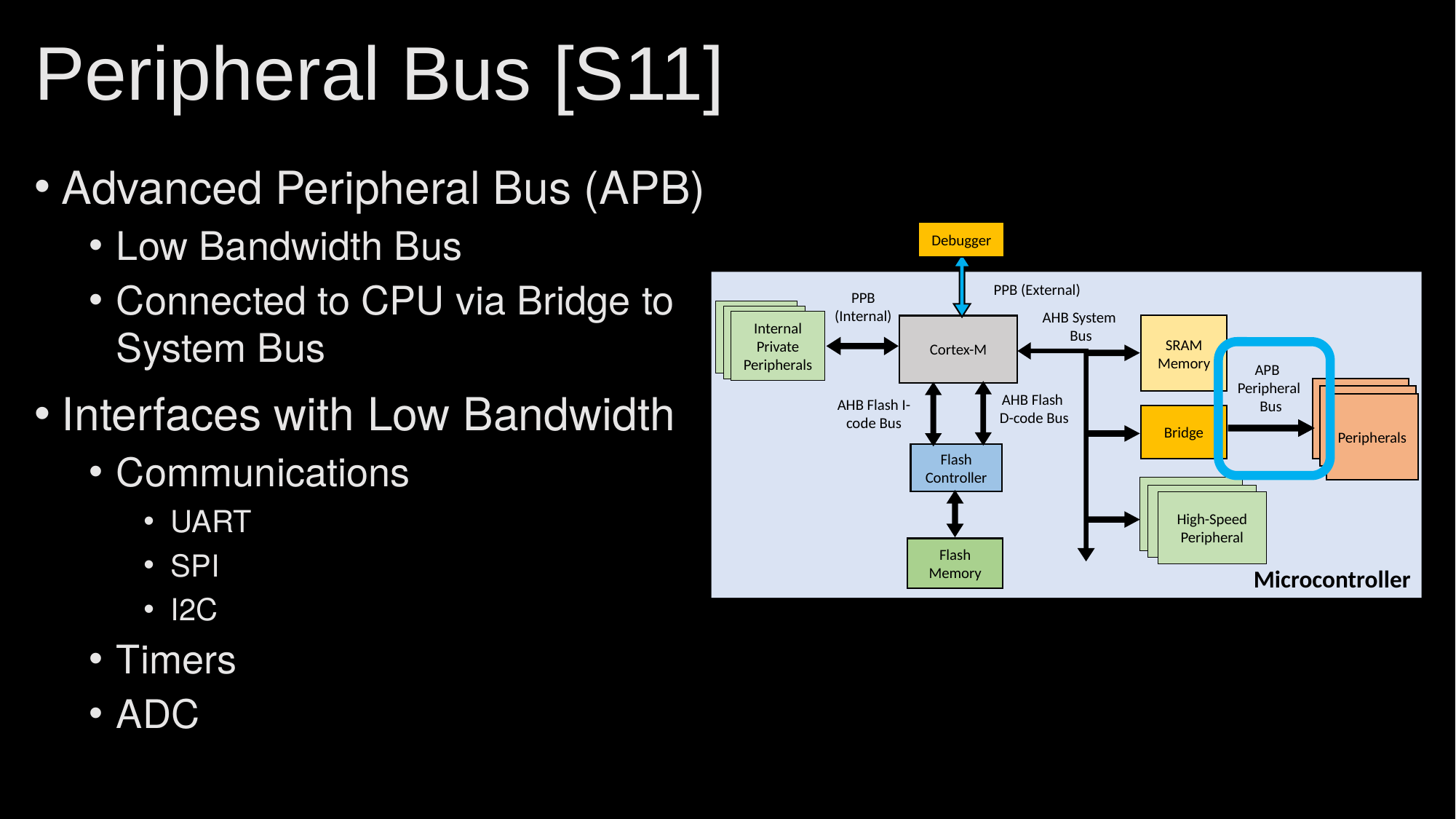

# Peripheral Bus [S11]
Advanced Peripheral Bus (APB)
Low Bandwidth Bus
Connected to CPU via Bridge to System Bus
Interfaces with Low Bandwidth
Communications
UART
SPI
I2C
Timers
ADC
Debugger

Microcontroller
PPB (External)
PPB (Internal)

Internal Private Peripherals
AHB System
 Bus

Cortex-M
SRAM Memory

APB
Peripheral
 Bus

Peripherals
Peripherals
Peripherals

AHB Flash
D-code Bus
AHB Flash I-code Bus

Bridge
Flash
Controller
Flash Memory

High-Speed Peripheral